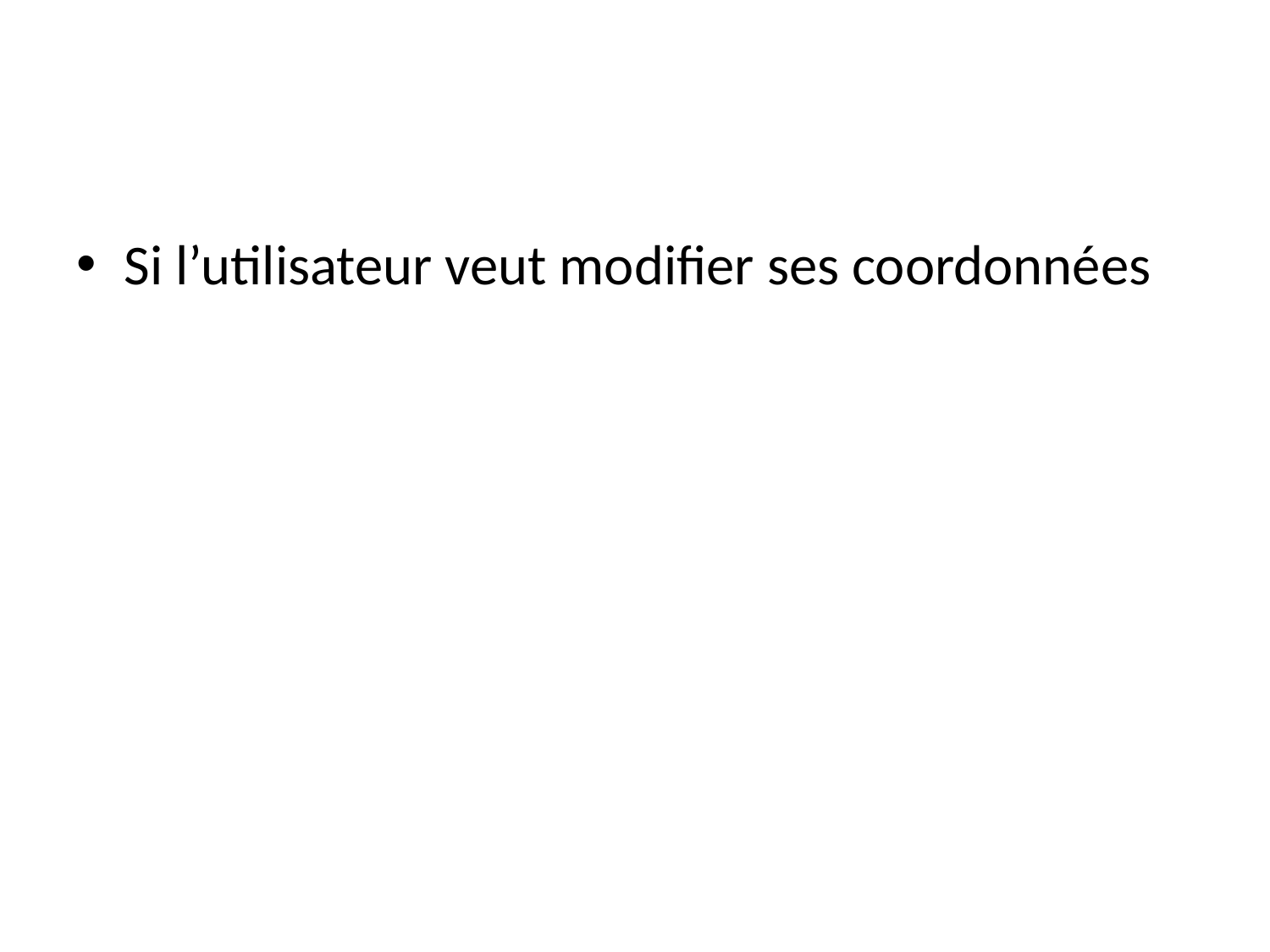

#
Si l’utilisateur veut modifier ses coordonnées